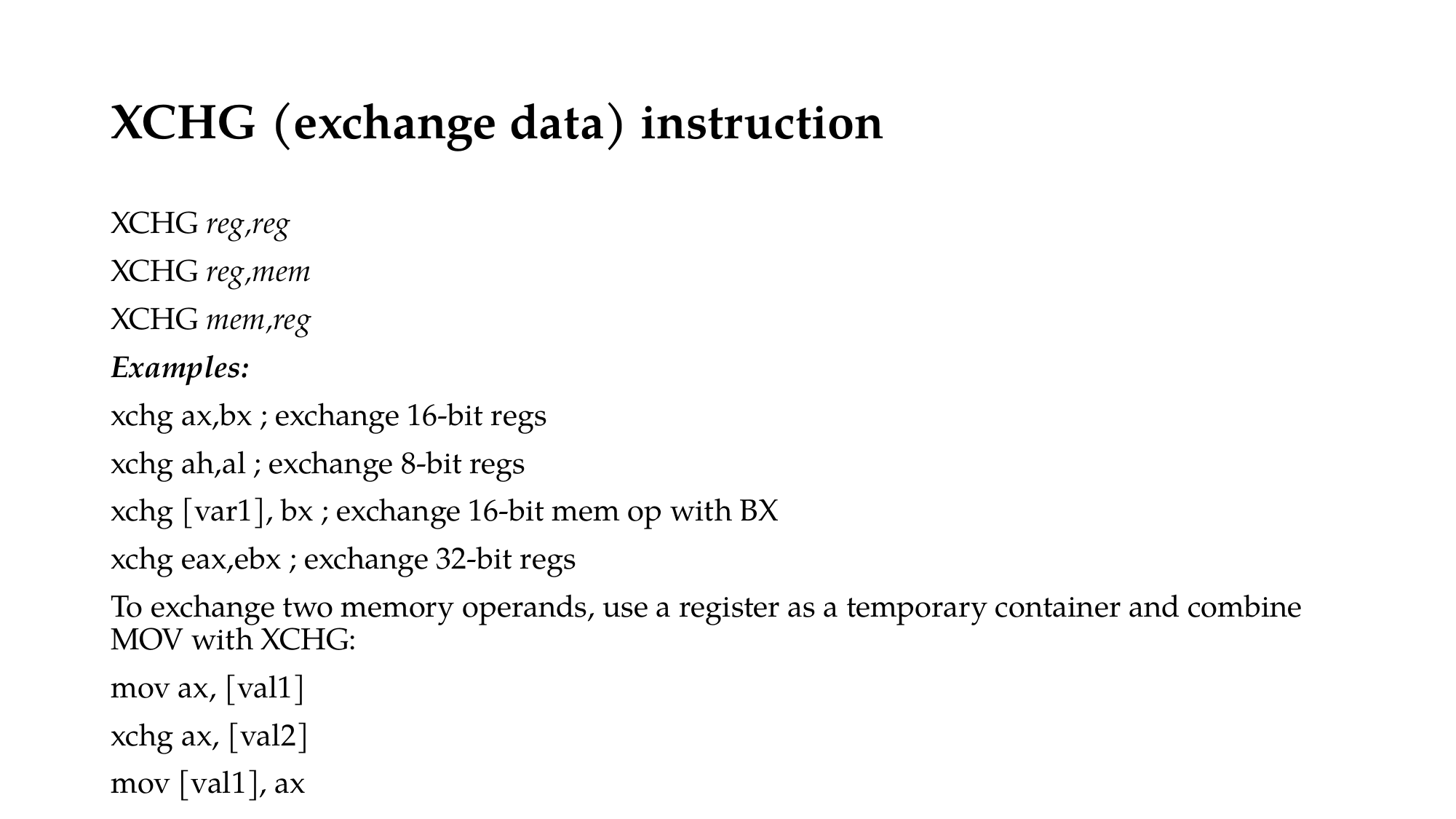

# XCHG (exchange data) instruction
XCHG reg,reg
XCHG reg,mem
XCHG mem,reg
Examples:
xchg ax,bx ; exchange 16-bit regs
xchg ah,al ; exchange 8-bit regs
xchg [var1], bx ; exchange 16-bit mem op with BX
xchg eax,ebx ; exchange 32-bit regs
To exchange two memory operands, use a register as a temporary container and combine MOV with XCHG:
mov ax, [val1]
xchg ax, [val2]
mov [val1], ax